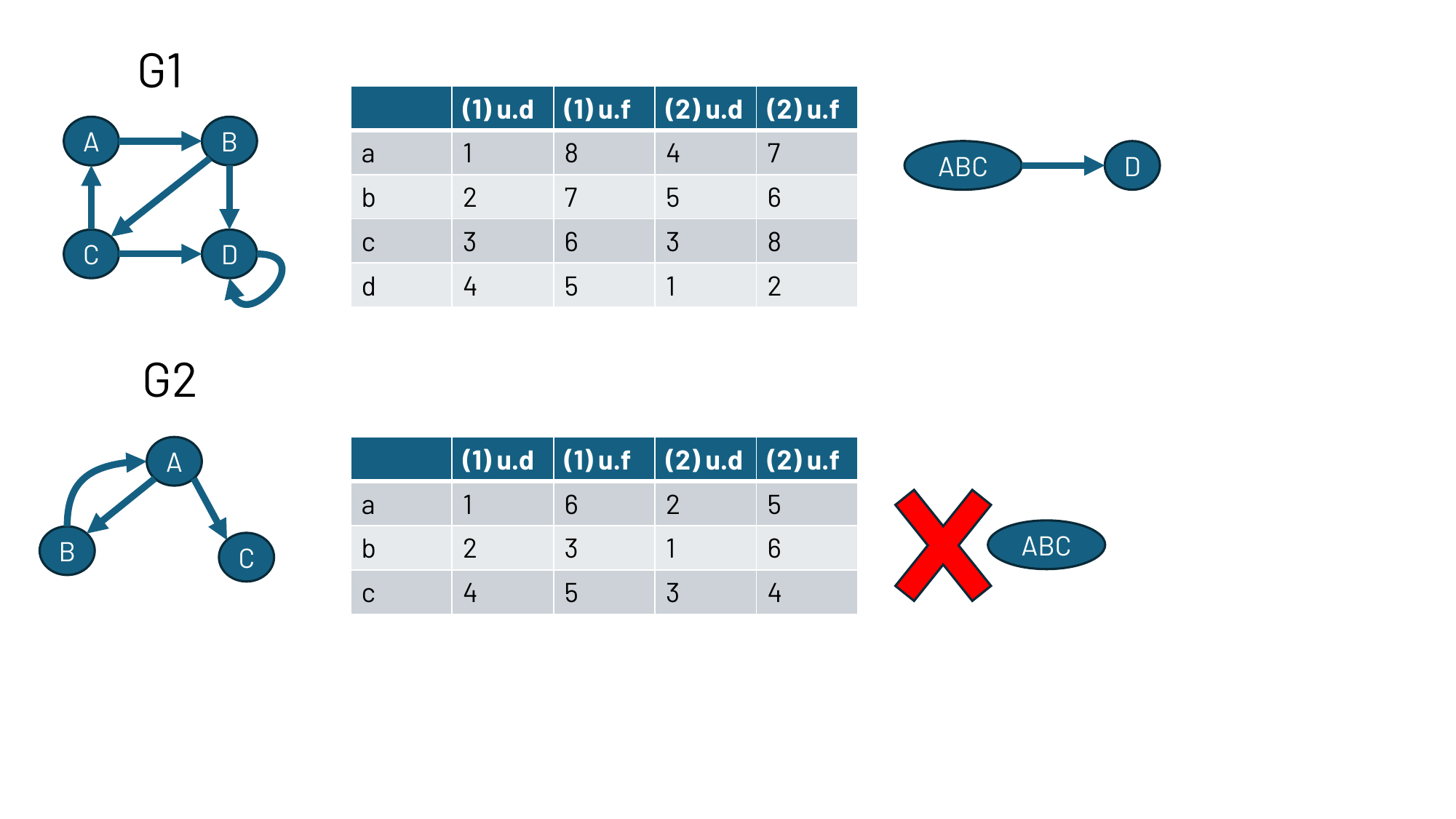

G1
|  | (1) u.d | (1) u.f | (2) u.d | (2) u.f |
| --- | --- | --- | --- | --- |
| a | 1 | 8 | 4 | 7 |
| b | 2 | 7 | 5 | 6 |
| c | 3 | 6 | 3 | 8 |
| d | 4 | 5 | 1 | 2 |
A
B
ABC
D
D
C
G2
A
|  | (1) u.d | (1) u.f | (2) u.d | (2) u.f |
| --- | --- | --- | --- | --- |
| a | 1 | 6 | 2 | 5 |
| b | 2 | 3 | 1 | 6 |
| c | 4 | 5 | 3 | 4 |

ABC
B
C